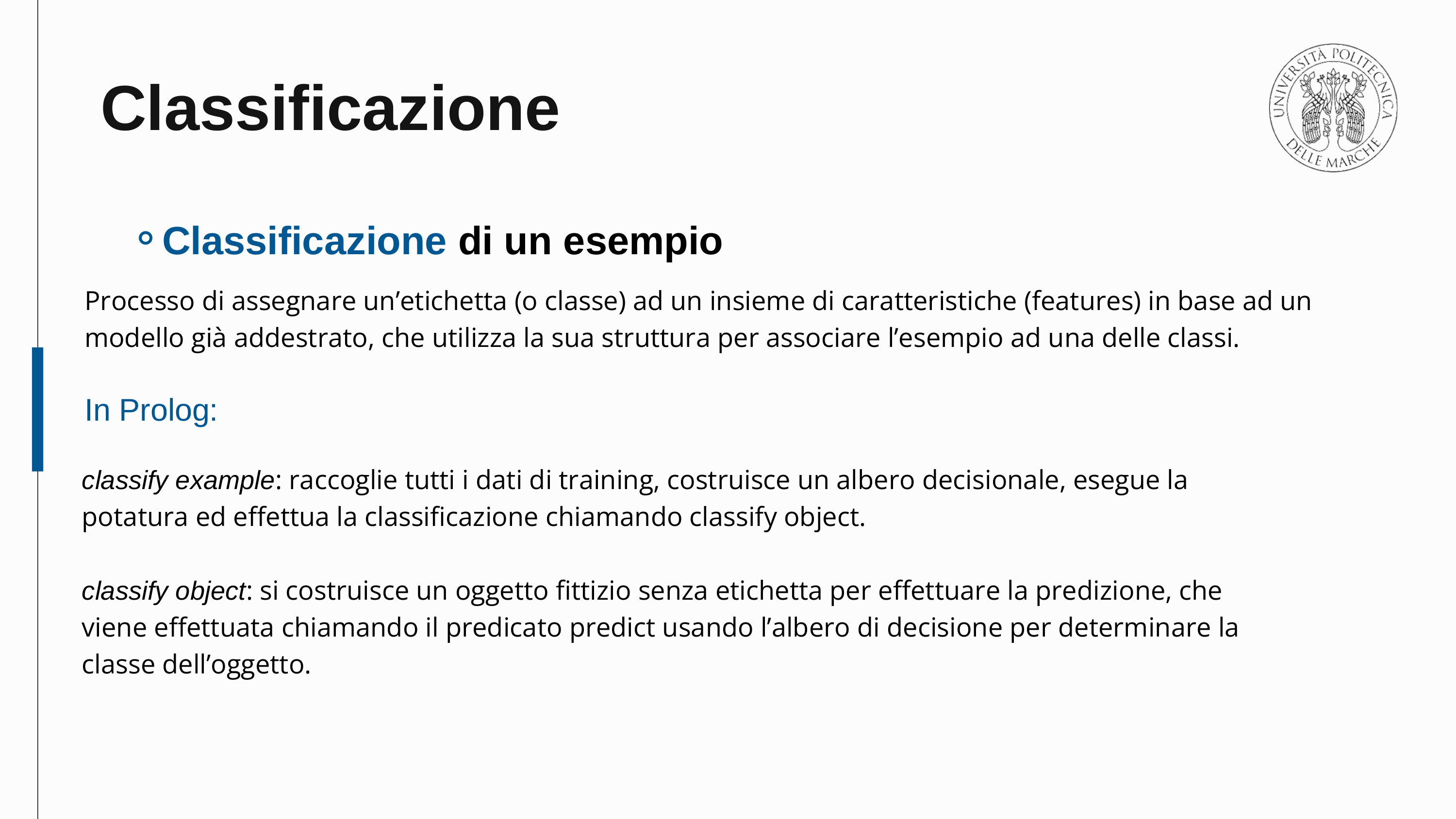

Classificazione
Classificazione di un esempio
Processo di assegnare un’etichetta (o classe) ad un insieme di caratteristiche (features) in base ad un modello già addestrato, che utilizza la sua struttura per associare l’esempio ad una delle classi.
In Prolog:
classify example: raccoglie tutti i dati di training, costruisce un albero decisionale, esegue la potatura ed effettua la classificazione chiamando classify object.

classify object: si costruisce un oggetto fittizio senza etichetta per effettuare la predizione, che viene effettuata chiamando il predicato predict usando l’albero di decisione per determinare la classe dell’oggetto.